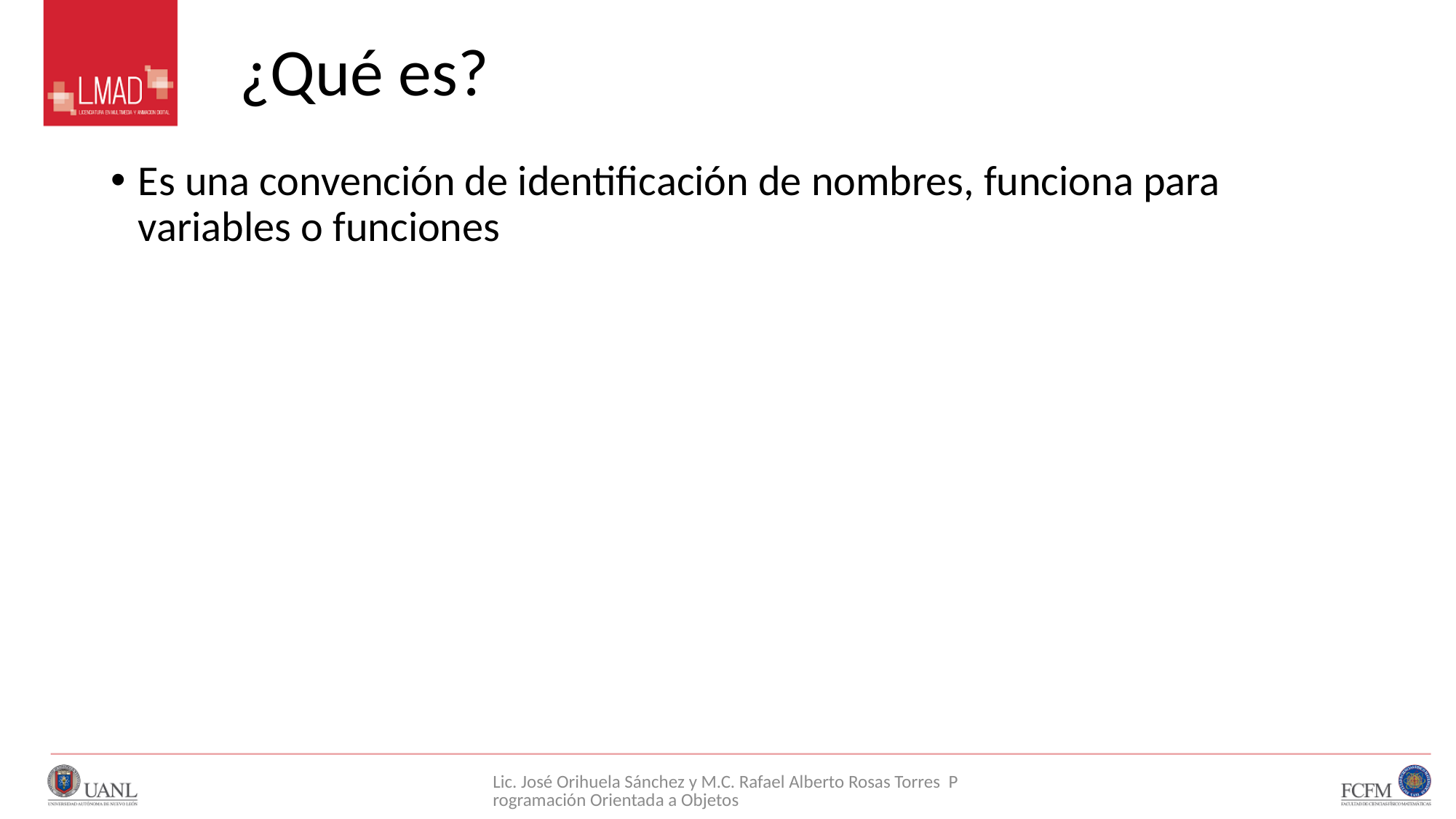

# ¿Qué es?
Es una convención de identificación de nombres, funciona para variables o funciones
Lic. José Orihuela Sánchez y M.C. Rafael Alberto Rosas Torres  Programación Orientada a Objetos